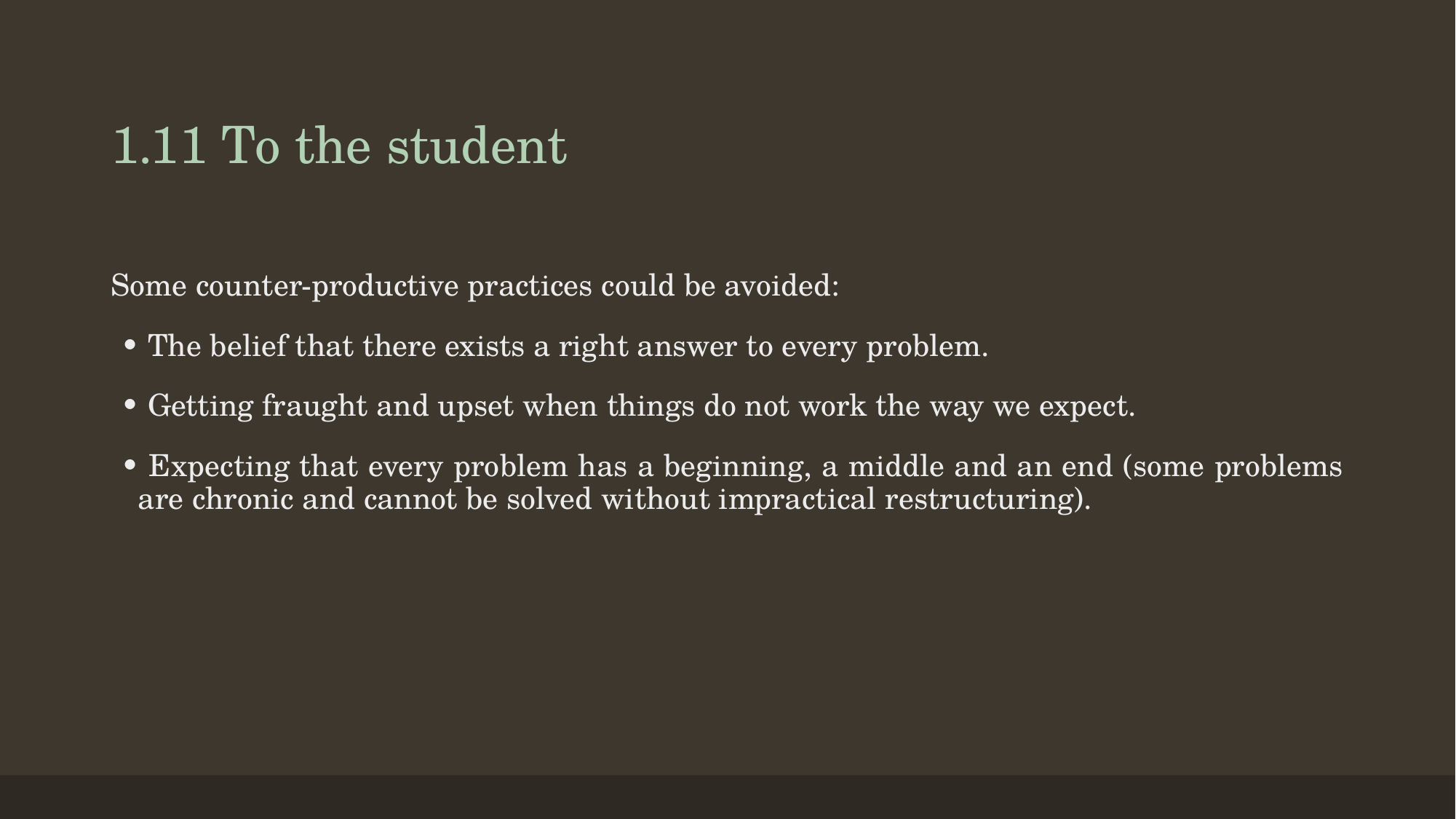

# 1.11 To the student
Some counter-productive practices could be avoided:
 • The belief that there exists a right answer to every problem.
 • Getting fraught and upset when things do not work the way we expect.
 • Expecting that every problem has a beginning, a middle and an end (some problems are chronic and cannot be solved without impractical restructuring).